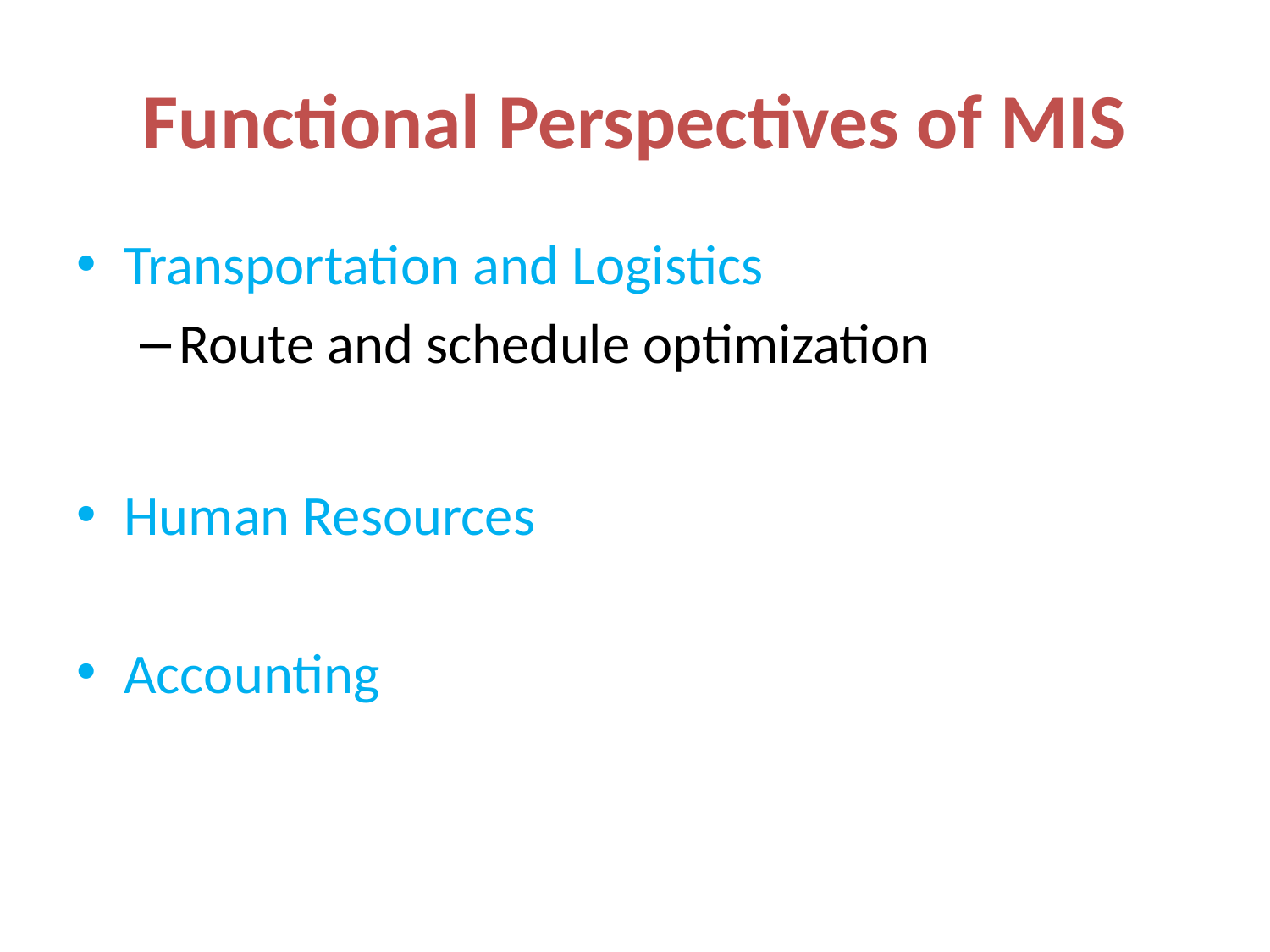

# Functional Perspectives of MIS
Transportation and Logistics
Route and schedule optimization

Human Resources

Accounting